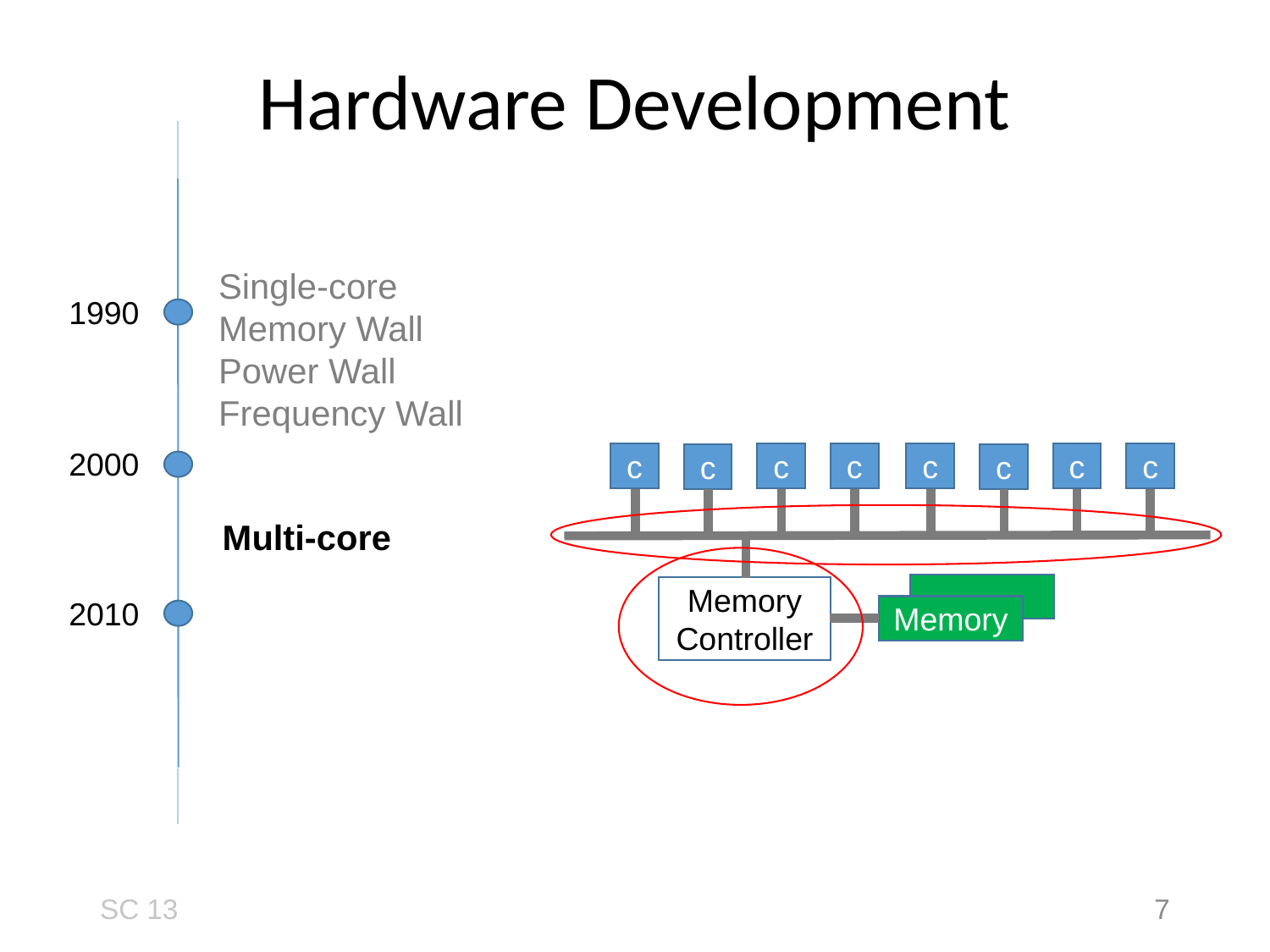

Hardware Development
Single-core
Memory Wall
Power Wall
Frequency Wall
1990

2000
c
c
c
c
c
c
c
c

Multi-core

Memory
Controller
2010
Memory

SC 13
7